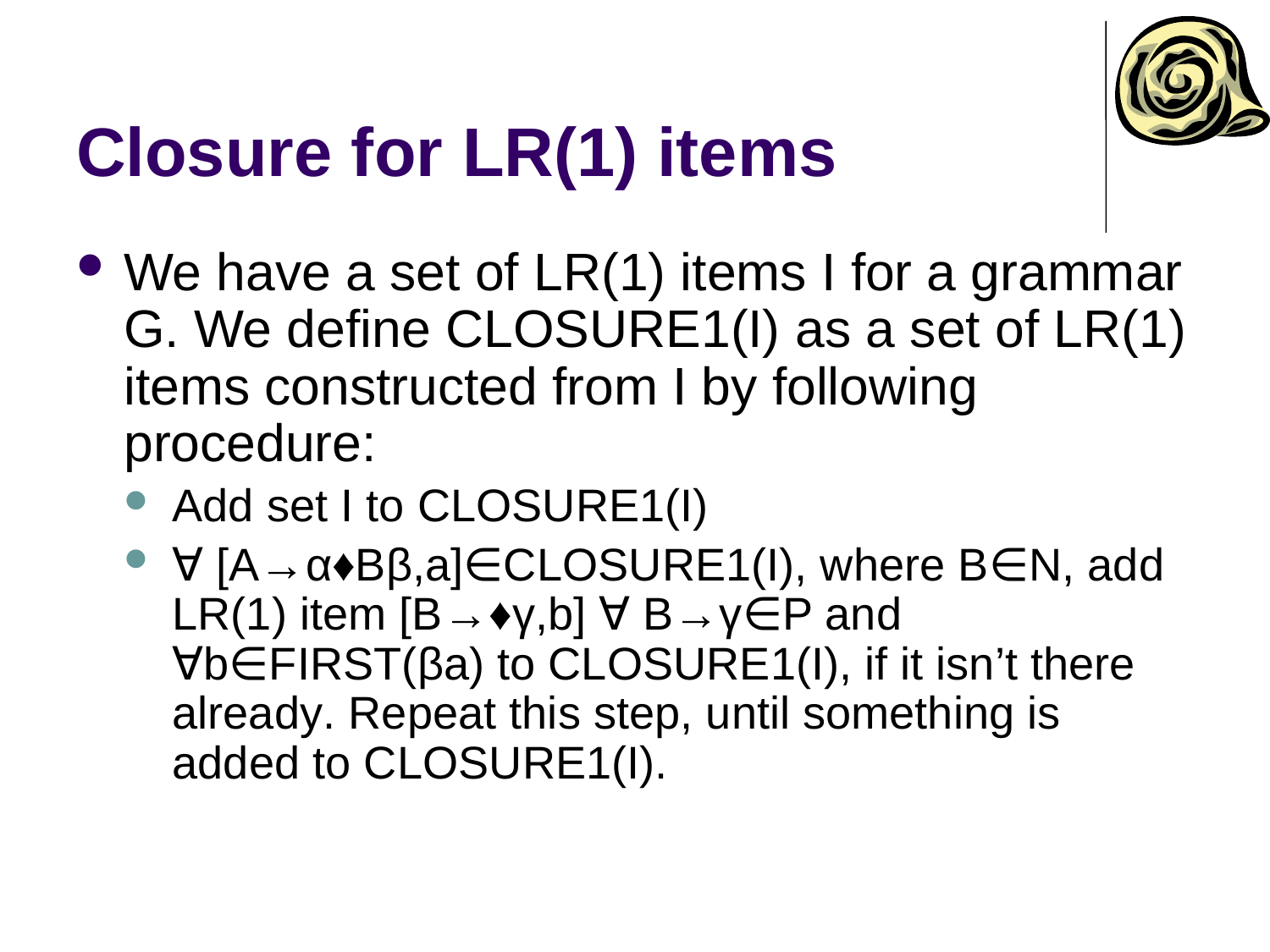

# Closure for LR(1) items
We have a set of LR(1) items I for a grammar G. We define CLOSURE1(I) as a set of LR(1) items constructed from I by following procedure:
Add set I to CLOSURE1(I)
∀ [A→α♦Bβ,a]∈CLOSURE1(I), where B∈N, add LR(1) item [B→♦γ,b] ∀ B→γ∈P and ∀b∈FIRST(βa) to CLOSURE1(I), if it isn’t there already. Repeat this step, until something is added to CLOSURE1(I).